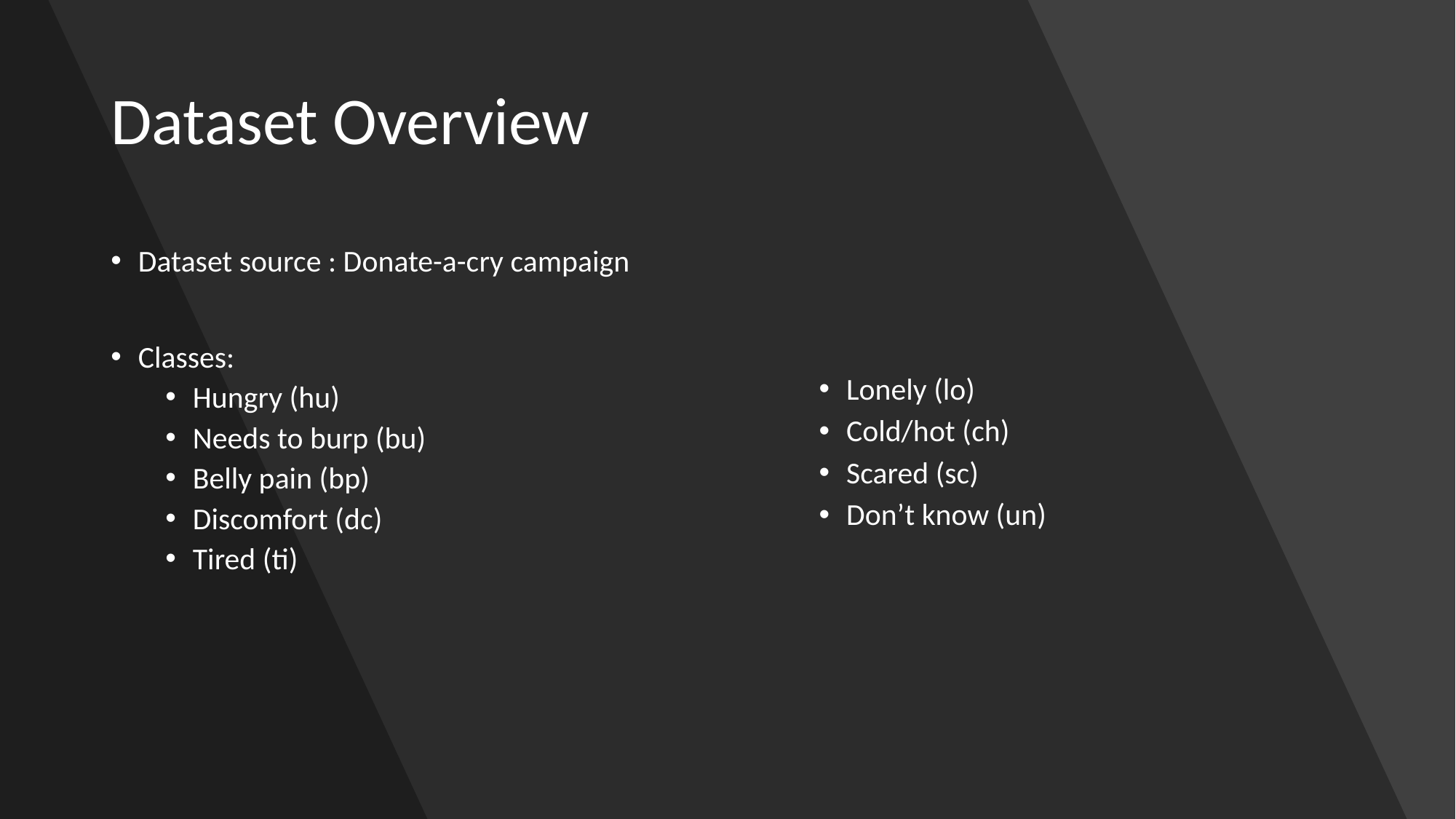

# Dataset Overview
Dataset source : Donate-a-cry campaign

Classes:
Hungry (hu)
Needs to burp (bu)
Belly pain (bp)
Discomfort (dc)
Tired (ti)

Lonely (lo)
Cold/hot (ch)
Scared (sc)
Don’t know (un)